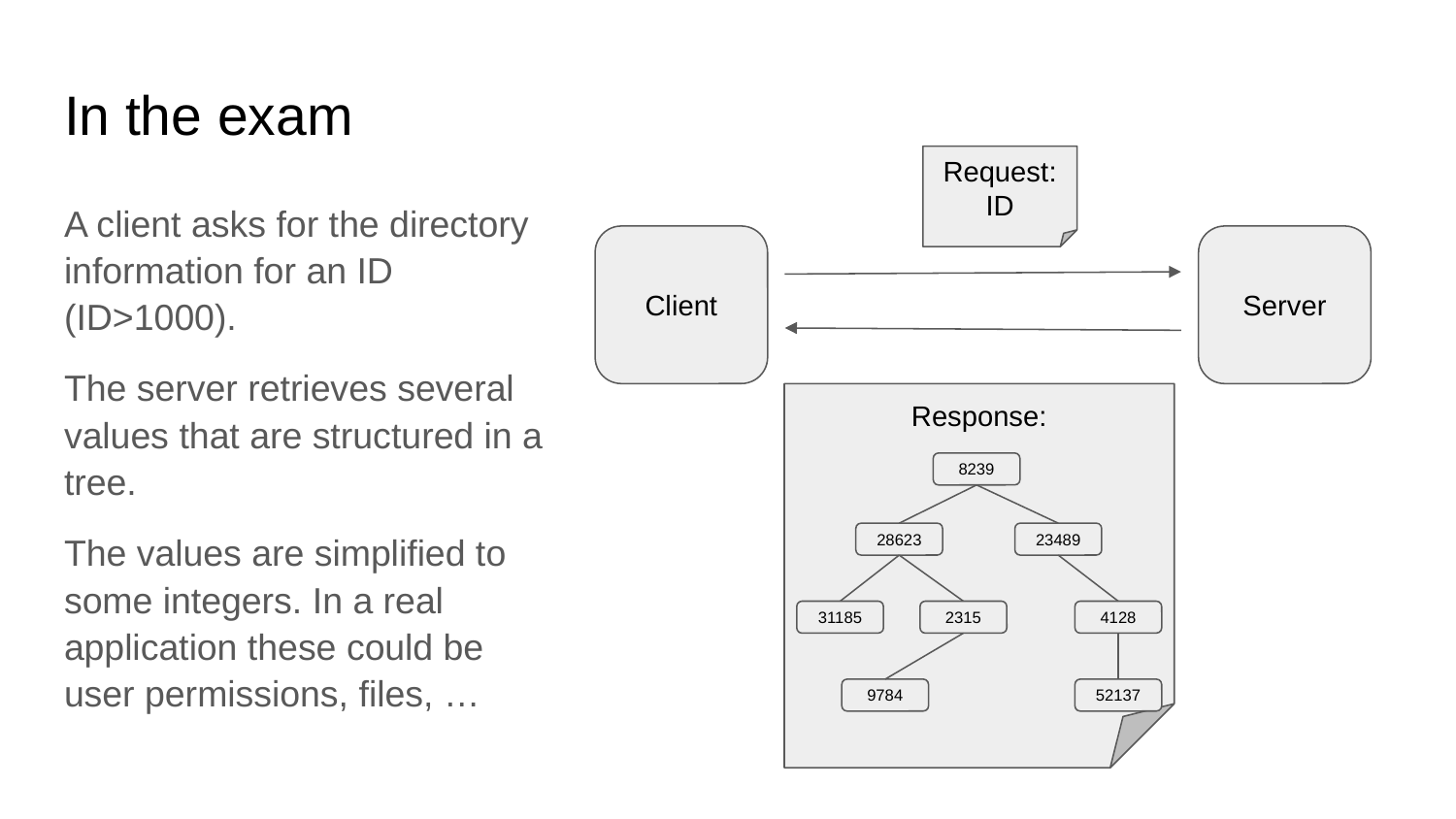

# In the exam
Request:
ID
A client asks for the directory information for an ID (ID>1000).
The server retrieves several values that are structured in a tree.
The values are simplified to some integers. In a real application these could be user permissions, files, …
Client
Server
Response:
8239
28623
23489
31185
2315
4128
9784
52137